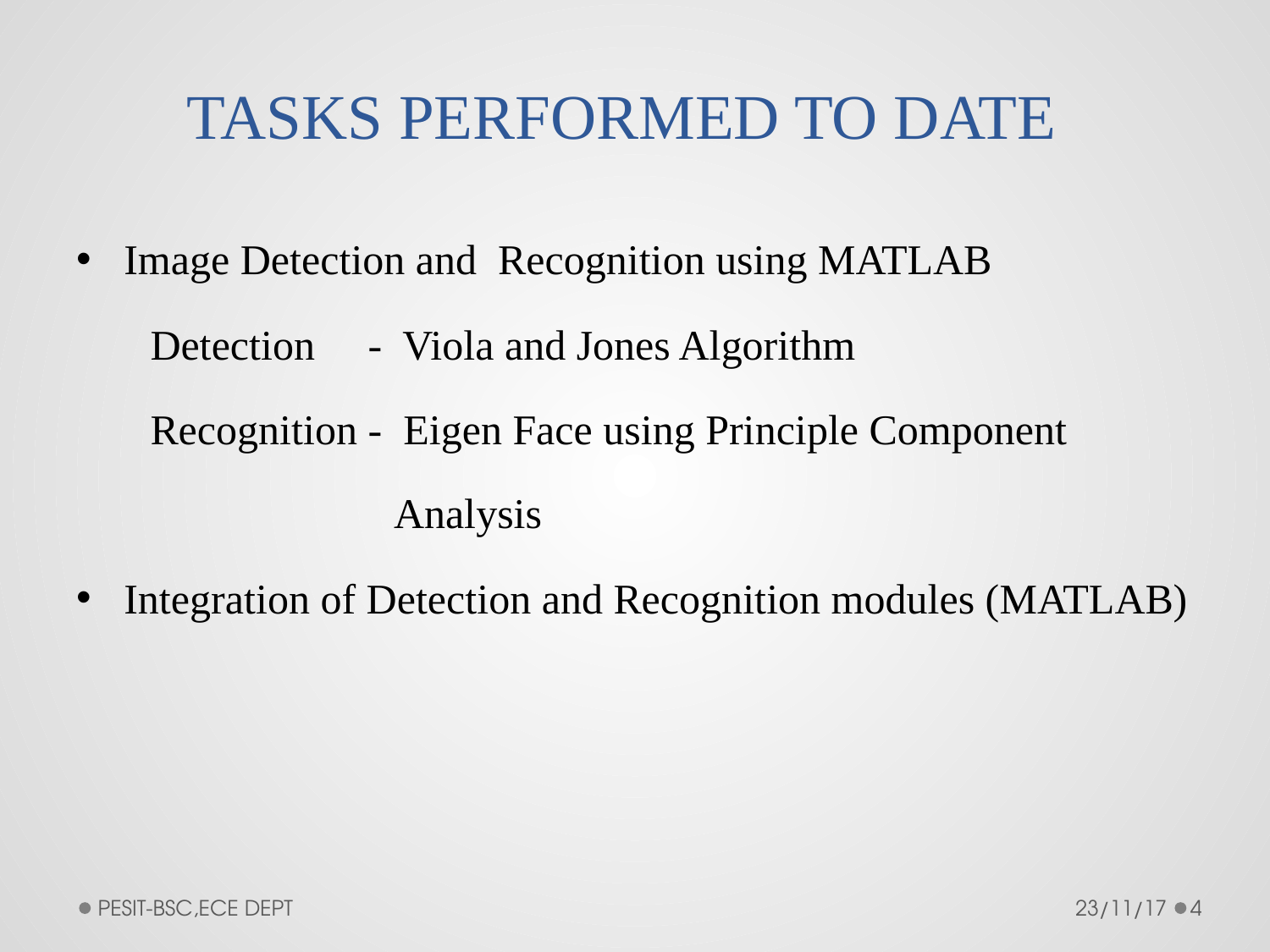

# TASKS PERFORMED TO DATE
Image Detection and  Recognition using MATLAB
       Detection     -  Viola and Jones Algorithm
       Recognition -  Eigen Face using Principle Component
                              Analysis
Integration of Detection and Recognition modules (MATLAB)
PESIT-BSC,ECE DEPT
23/11/17
4